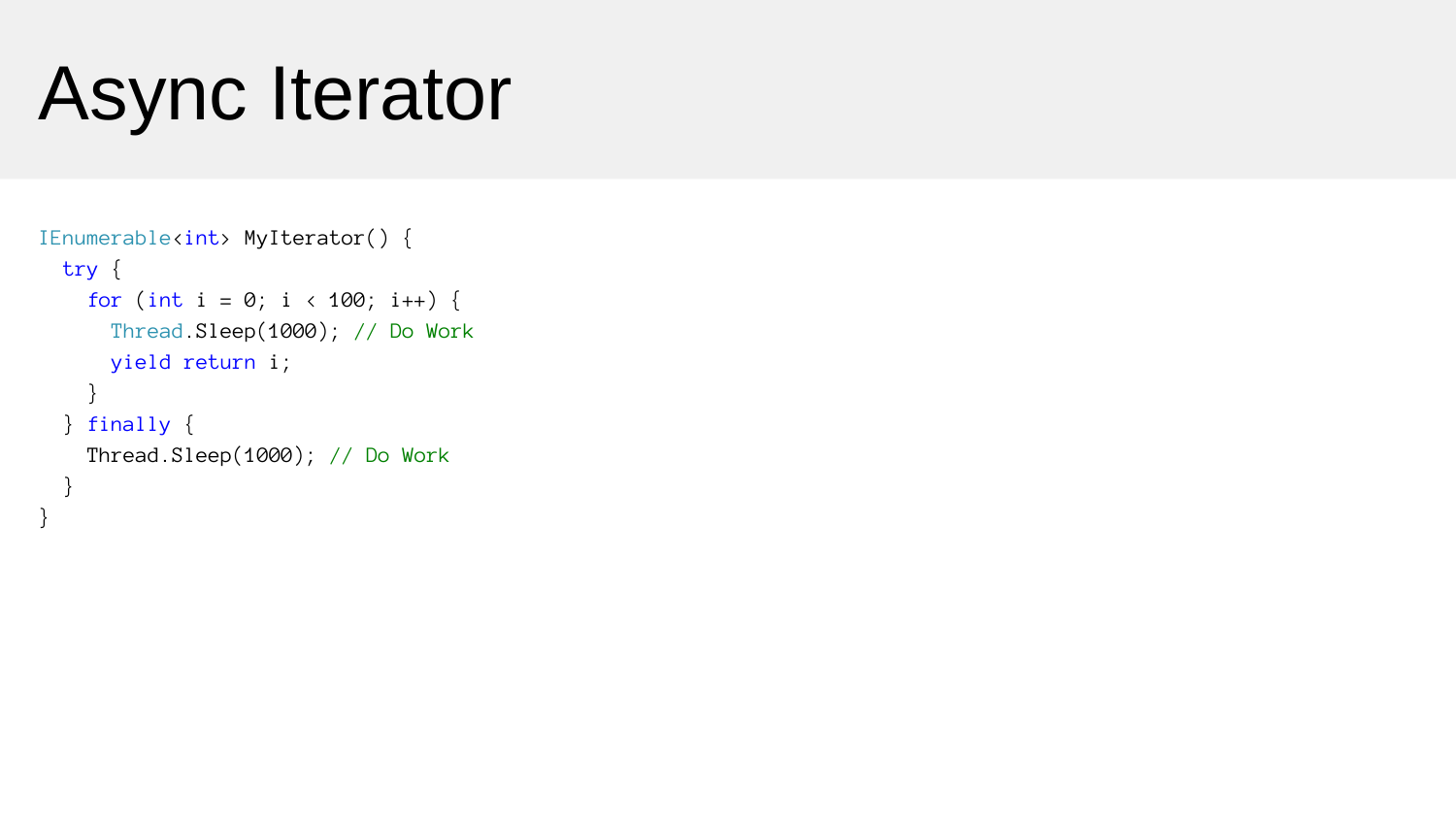

Async Iterator
IEnumerable<int> MyIterator() {
  try {
    for (int i = 0; i < 100; i++) {
      Thread.Sleep(1000); // Do Work
      yield return i;
    }
  } finally {
    Thread.Sleep(1000); // Do Work
  }
}